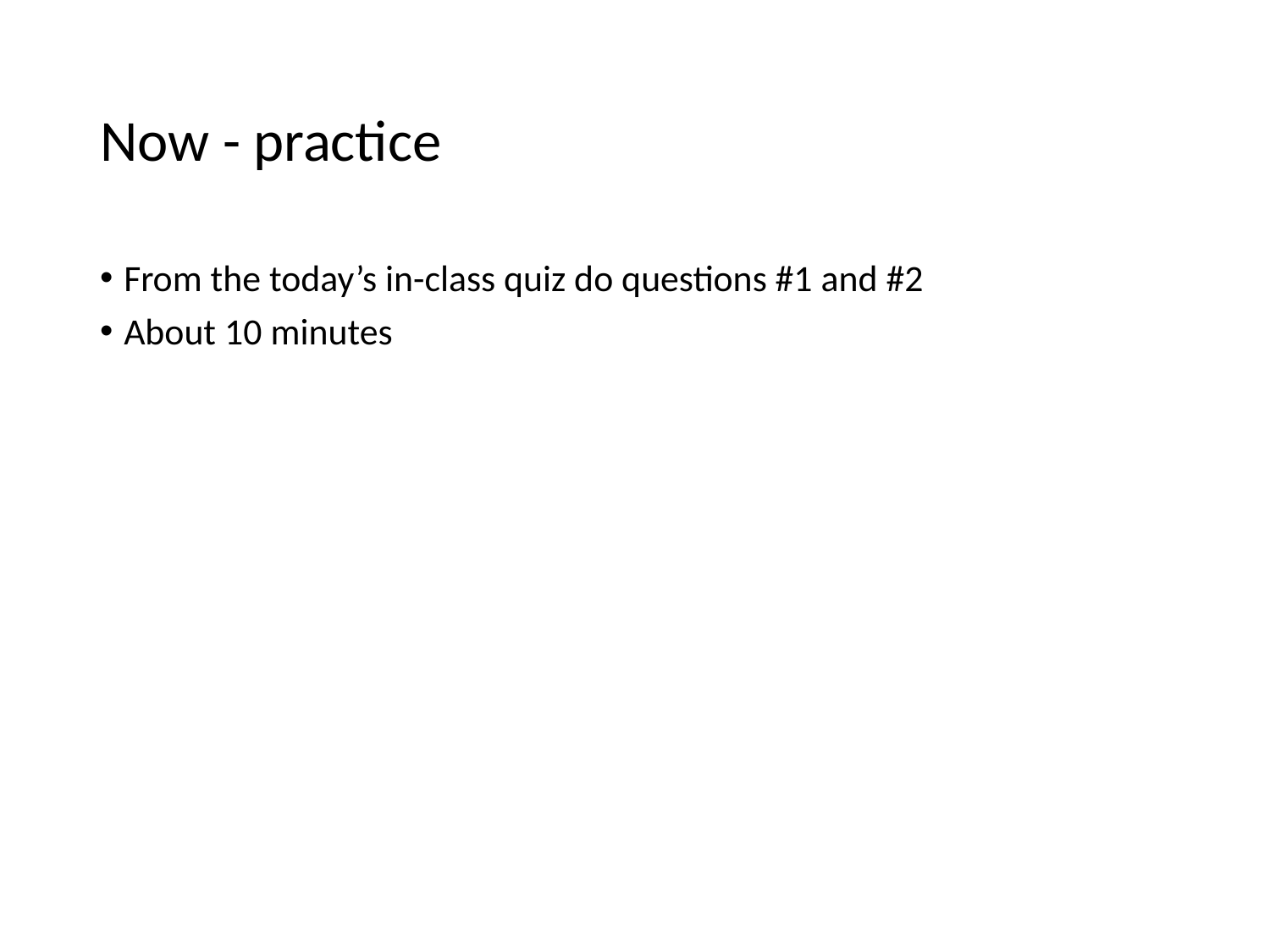

# Now - practice
From the today’s in-class quiz do questions #1 and #2
About 10 minutes